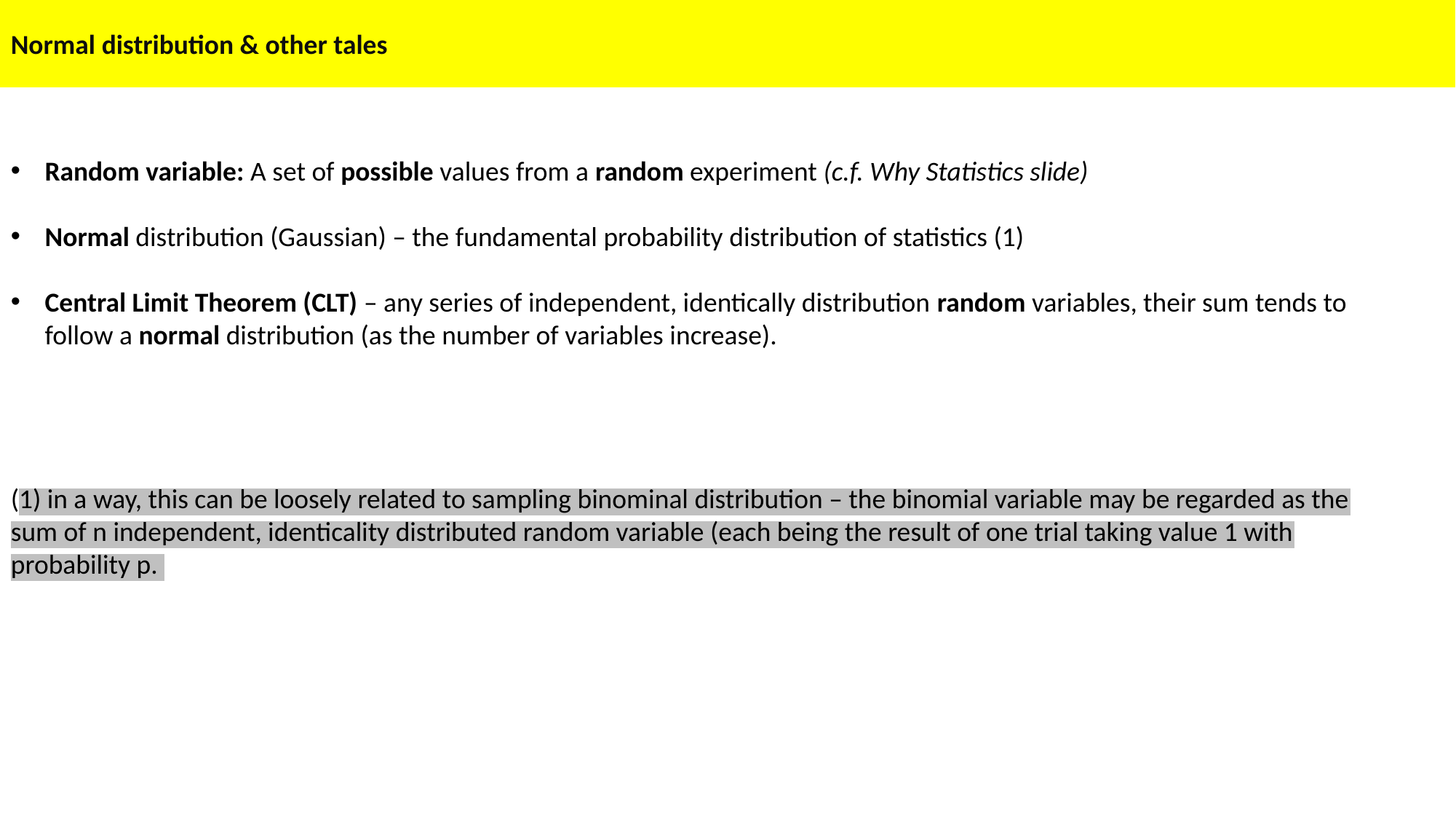

Normal distribution & other tales

Random variable: A set of possible values from a random experiment (c.f. Why Statistics slide)

Normal distribution (Gaussian) – the fundamental probability distribution of statistics (1)

Central Limit Theorem (CLT) – any series of independent, identically distribution random variables, their sum tends to follow a normal distribution (as the number of variables increase).

(1) in a way, this can be loosely related to sampling binominal distribution – the binomial variable may be regarded as the sum of n independent, identicality distributed random variable (each being the result of one trial taking value 1 with probability p.